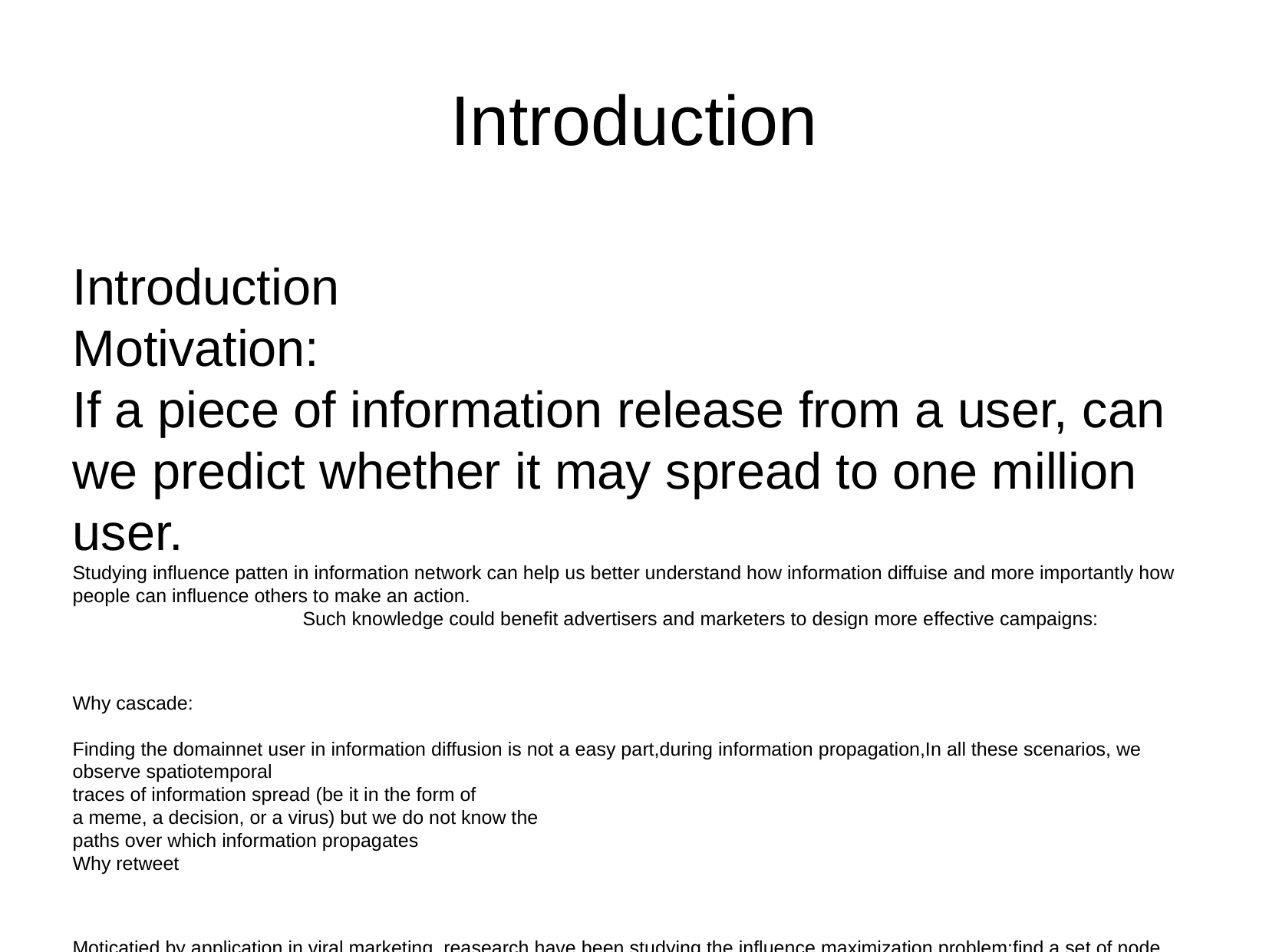

Introduction
Introduction
Motivation:
If a piece of information release from a user, can we predict whether it may spread to one million user.
Studying influence patten in information network can help us better understand how information diffuise and more importantly how people can influence others to make an action.
		Such knowledge could benefit advertisers and marketers to design more effective campaigns:

Why cascade:

Finding the domainnet user in information diffusion is not a easy part,during information propagation,In all these scenarios, we observe spatiotemporal
traces of information spread (be it in the form of
a meme, a decision, or a virus) but we do not know the
paths over which information propagates
Why retweet

Moticatied by application in viral marketing  reasearch have been studying the influence maximization problem:find a set of node whose initial adoption of certain ideal can trigger the largest number of follow up.